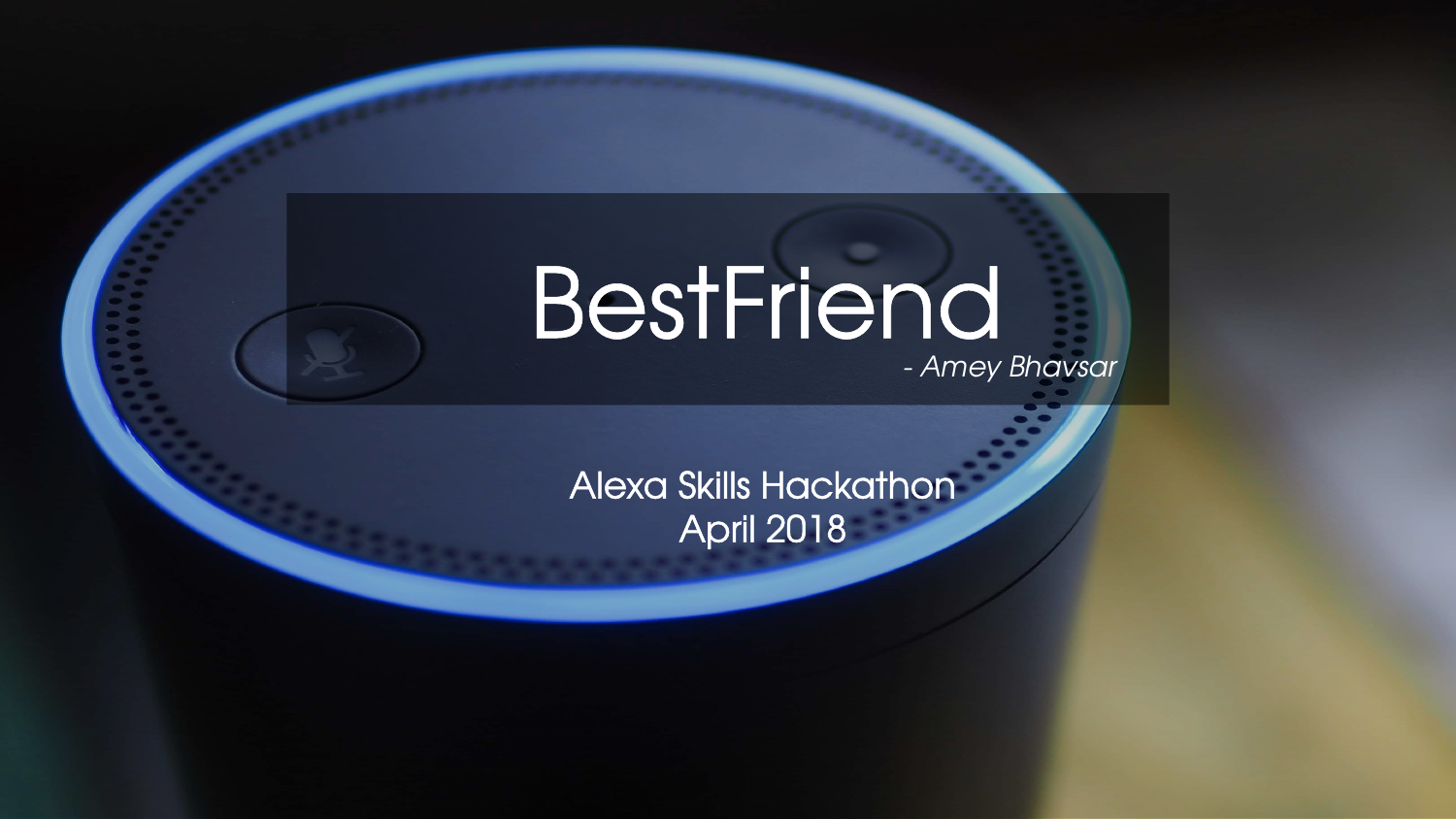

# BestFriend
- Amey Bhavsar
Alexa Skills Hackathon
April 2018